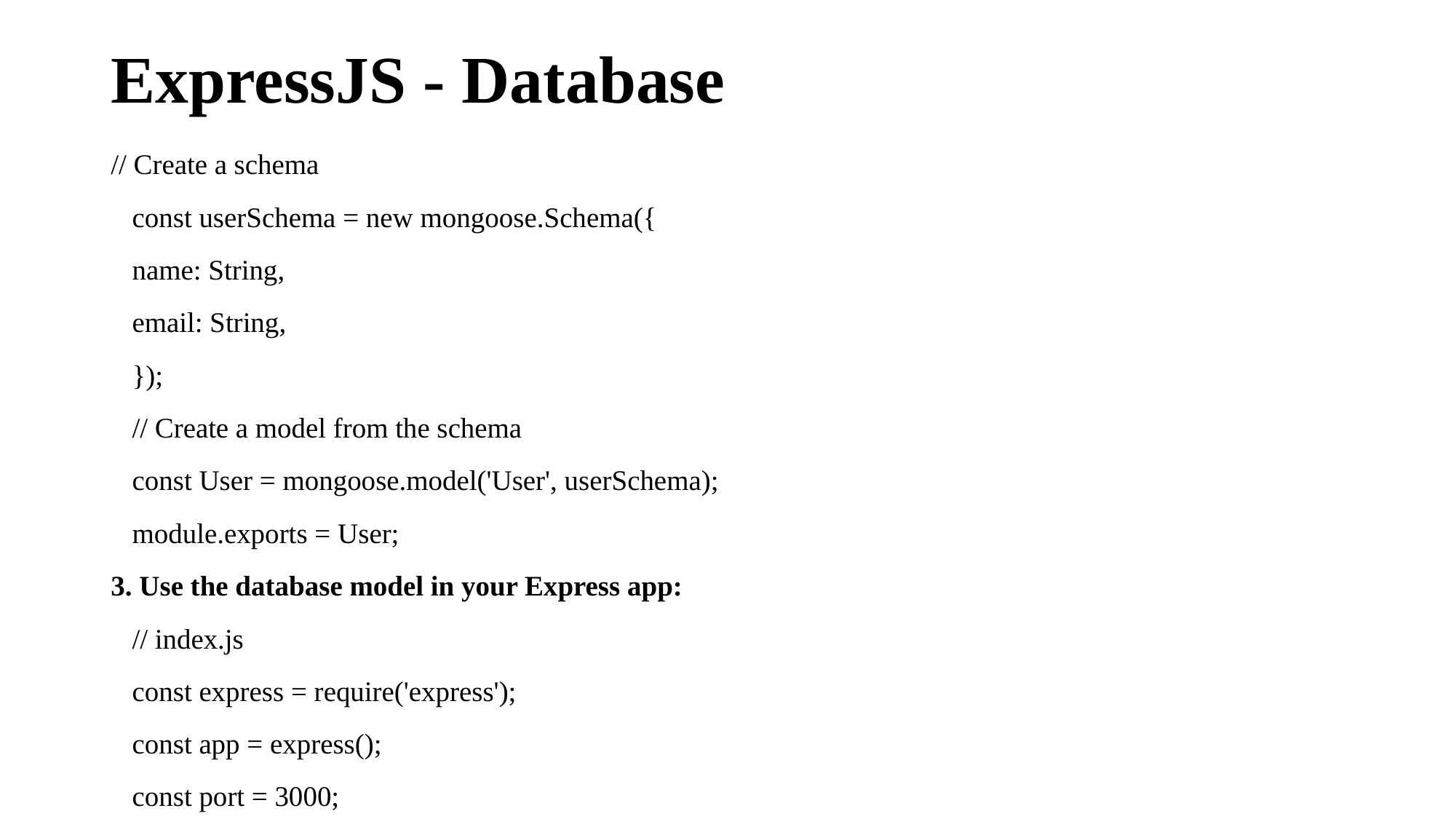

# ExpressJS - Database
// Create a schema
   const userSchema = new mongoose.Schema({
   name: String,
   email: String,
   });
   // Create a model from the schema
   const User = mongoose.model('User', userSchema);
   module.exports = User;
3. Use the database model in your Express app:
   // index.js
   const express = require('express');
   const app = express();
   const port = 3000;